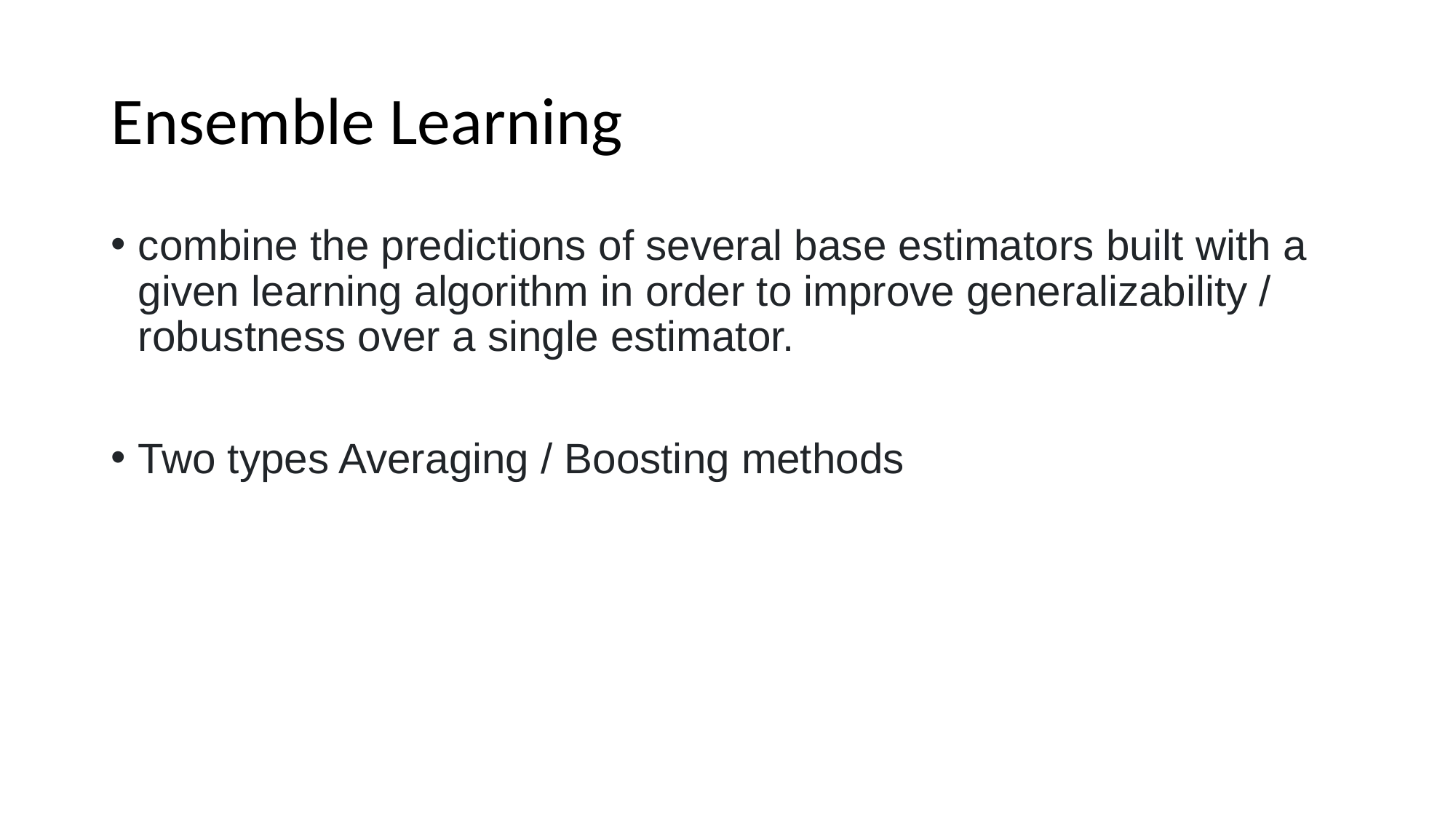

# Ensemble Learning
combine the predictions of several base estimators built with a given learning algorithm in order to improve generalizability / robustness over a single estimator.

Two types Averaging / Boosting methods